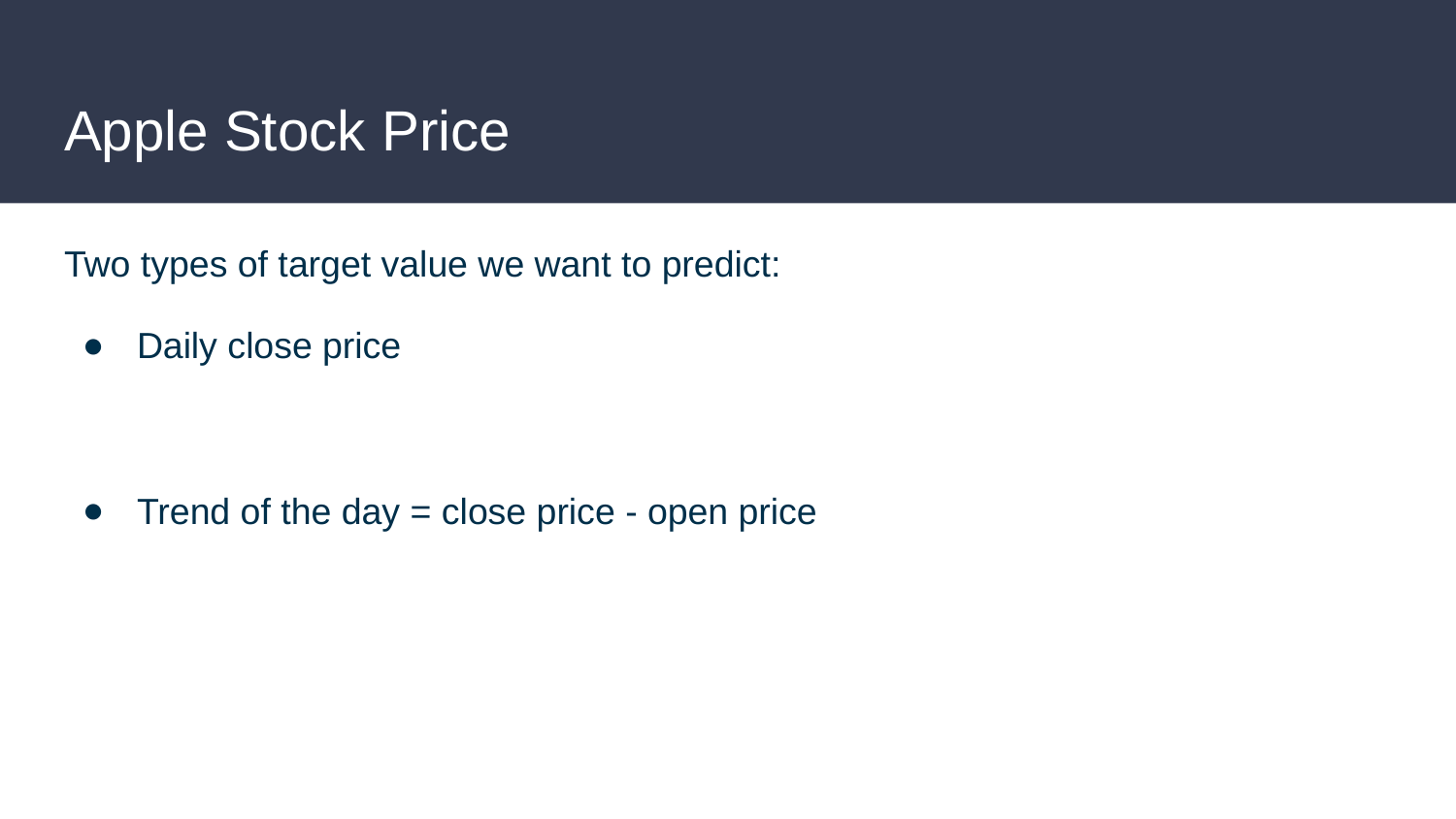

# Apple Stock Price
Two types of target value we want to predict:
Daily close price

Trend of the day = close price - open price